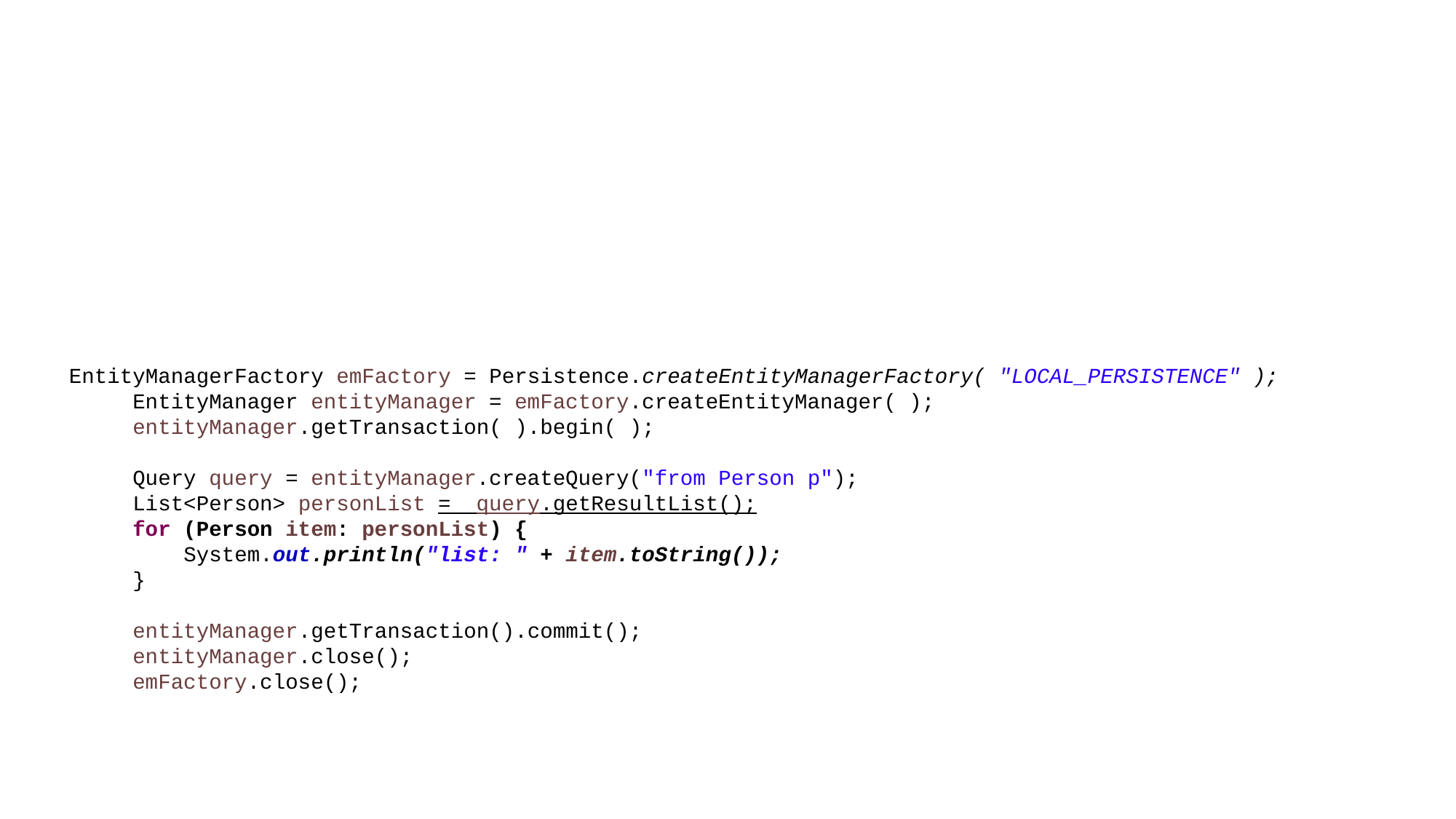

#

 EntityManagerFactory emFactory = Persistence.createEntityManagerFactory( "LOCAL_PERSISTENCE" );
      EntityManager entityManager = emFactory.createEntityManager( );
      entityManager.getTransaction( ).begin( );

      Query query = entityManager.createQuery("from Person p");
      List<Person> personList =  query.getResultList();
      for (Person item: personList) {
          System.out.println("list: " + item.toString());
      }

      entityManager.getTransaction().commit();
      entityManager.close();
      emFactory.close();